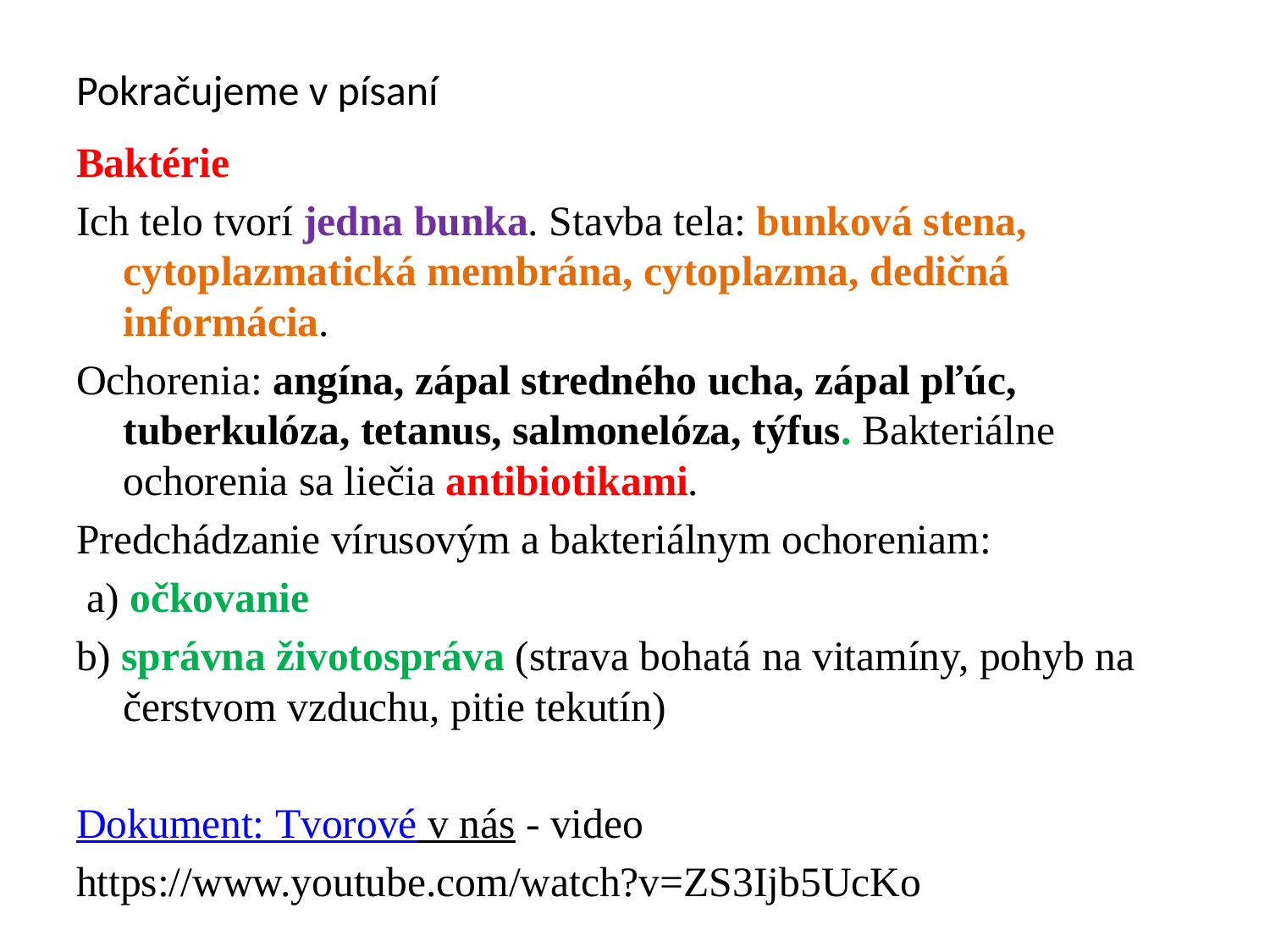

# Pokračujeme v písaní
Baktérie
Ich telo tvorí jedna bunka. Stavba tela: bunková stena, cytoplazmatická membrána, cytoplazma, dedičná informácia.
Ochorenia: angína, zápal stredného ucha, zápal pľúc, tuberkulóza, tetanus, salmonelóza, týfus. Bakteriálne ochorenia sa liečia antibiotikami.
Predchádzanie vírusovým a bakteriálnym ochoreniam:
 a) očkovanie
b) správna životospráva (strava bohatá na vitamíny, pohyb na čerstvom vzduchu, pitie tekutín)

Dokument: Tvorové v nás - video
https://www.youtube.com/watch?v=ZS3Ijb5UcKo